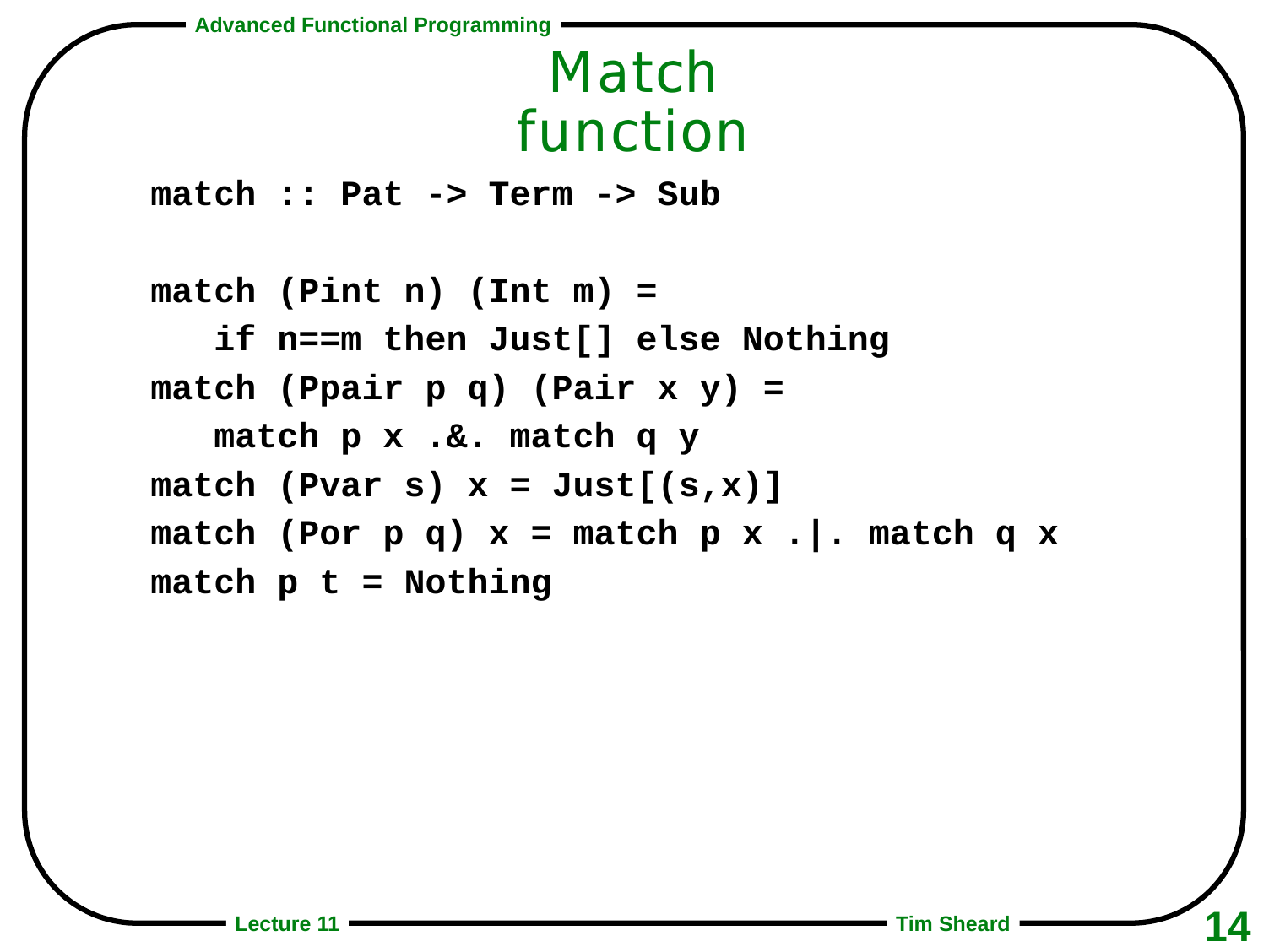

# Match function
match :: Pat -> Term -> Sub

match (Pint n) (Int m) =
   if n==m then Just[] else Nothing
match (Ppair p q) (Pair x y) =
   match p x .&. match q y
match (Pvar s) x = Just[(s,x)]
match (Por p q) x = match p x .|. match q x
match p t = Nothing